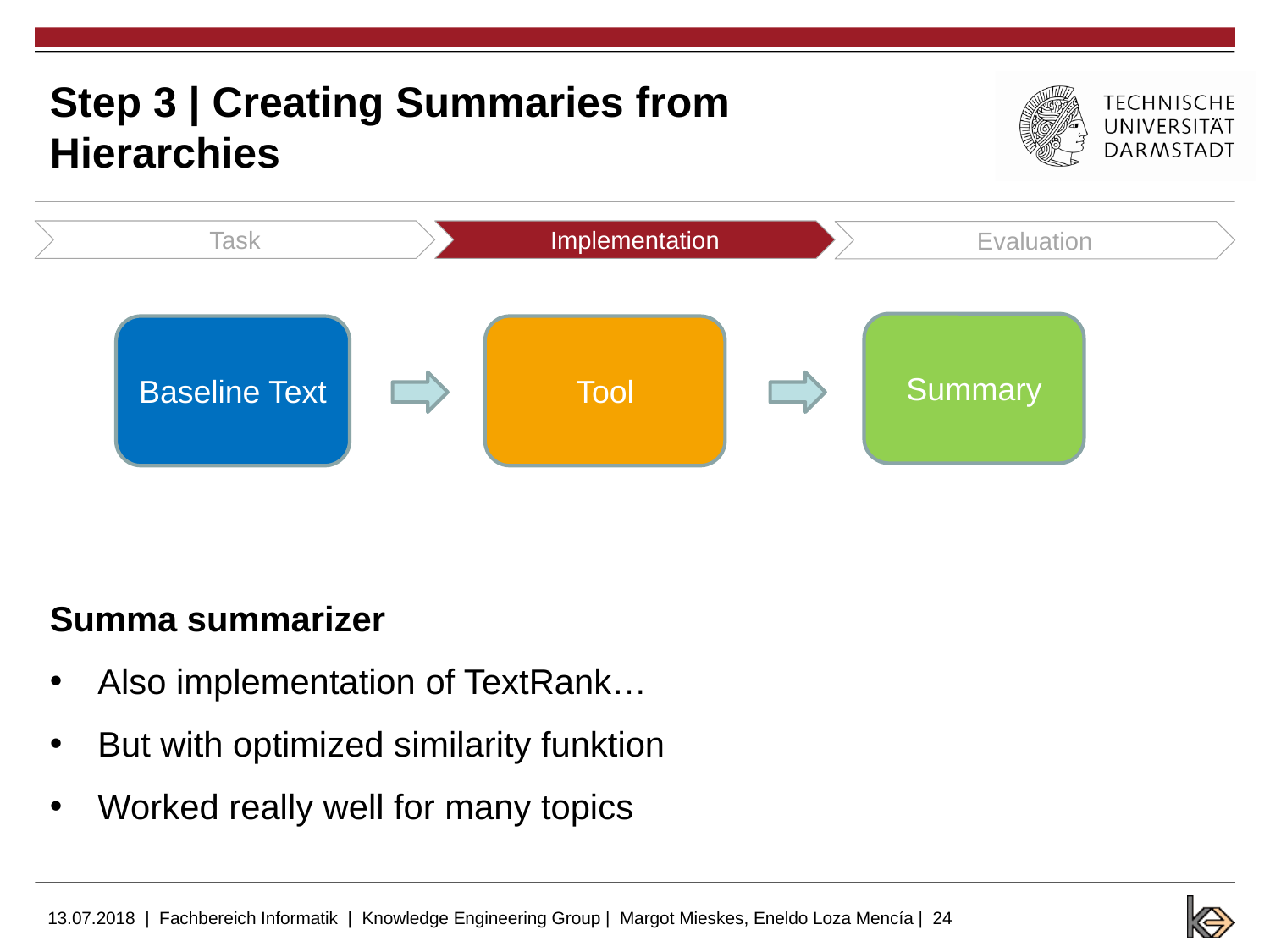

# Step 3 | Creating Summaries from Hierarchies
Task
Implementation
Evaluation

Summa summarizer
Also implementation of TextRank…
But with optimized similarity funktion
Worked really well for many topics
Summary
Baseline Text
Tool